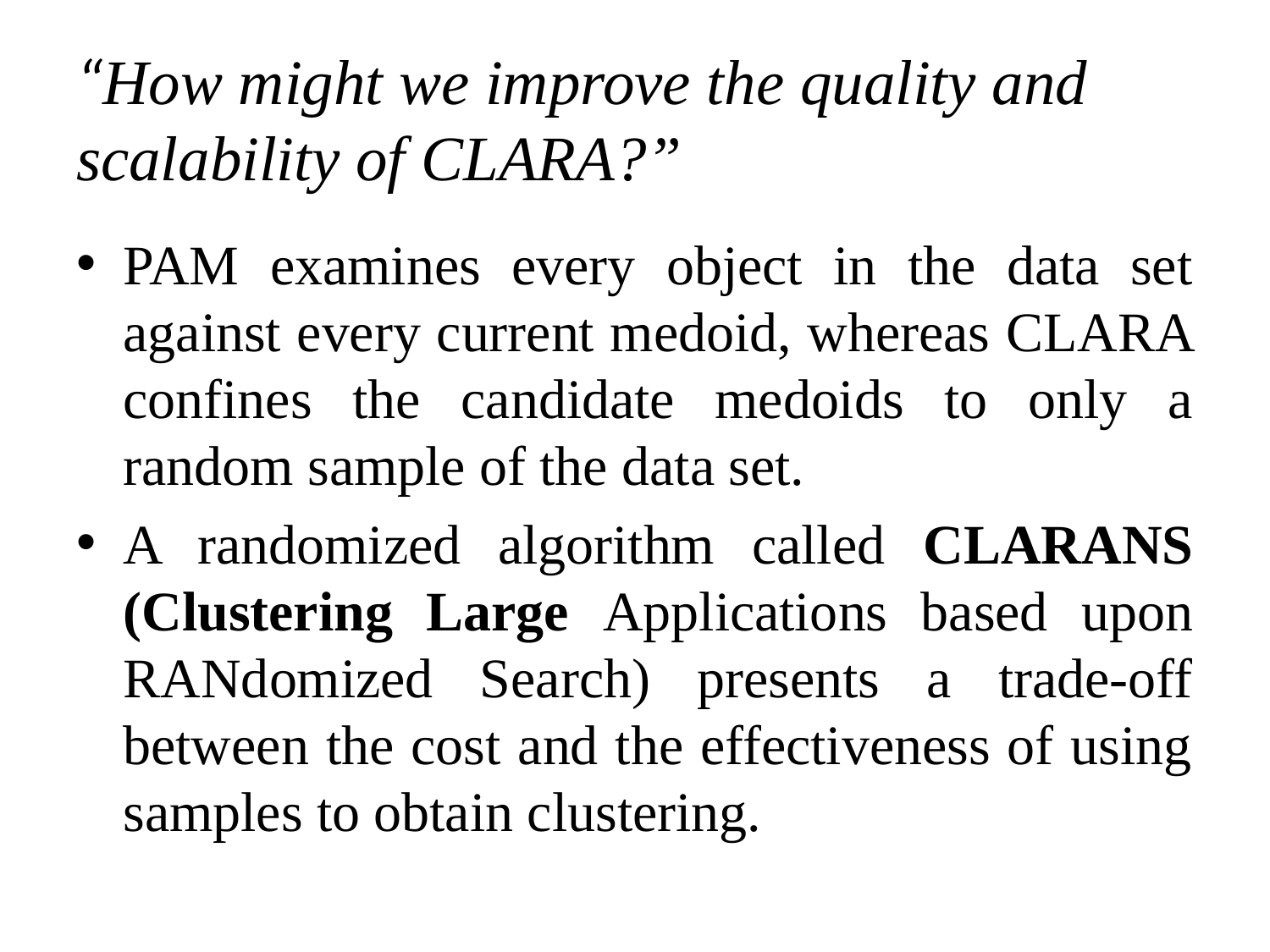

# “How might we improve the quality and scalability of CLARA?”
PAM examines every object in the data set against every current medoid, whereas CLARA confines the candidate medoids to only a random sample of the data set.
A randomized algorithm called CLARANS (Clustering Large Applications based upon RANdomized Search) presents a trade-off between the cost and the effectiveness of using samples to obtain clustering.